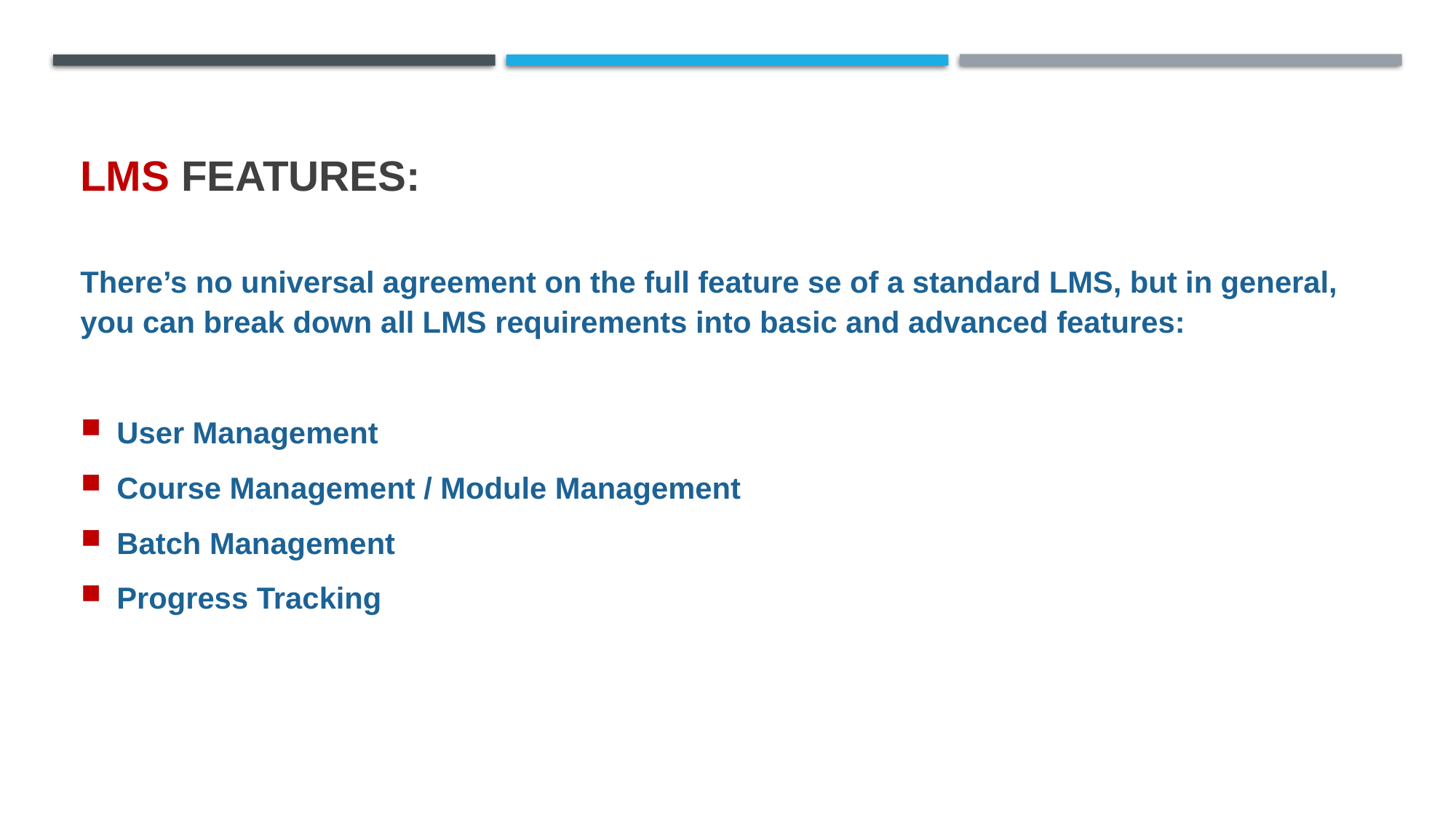

# LMS Features:
There’s no universal agreement on the full feature se of a standard LMS, but in general, you can break down all LMS requirements into basic and advanced features:

User Management
Course Management / Module Management
Batch Management
Progress Tracking